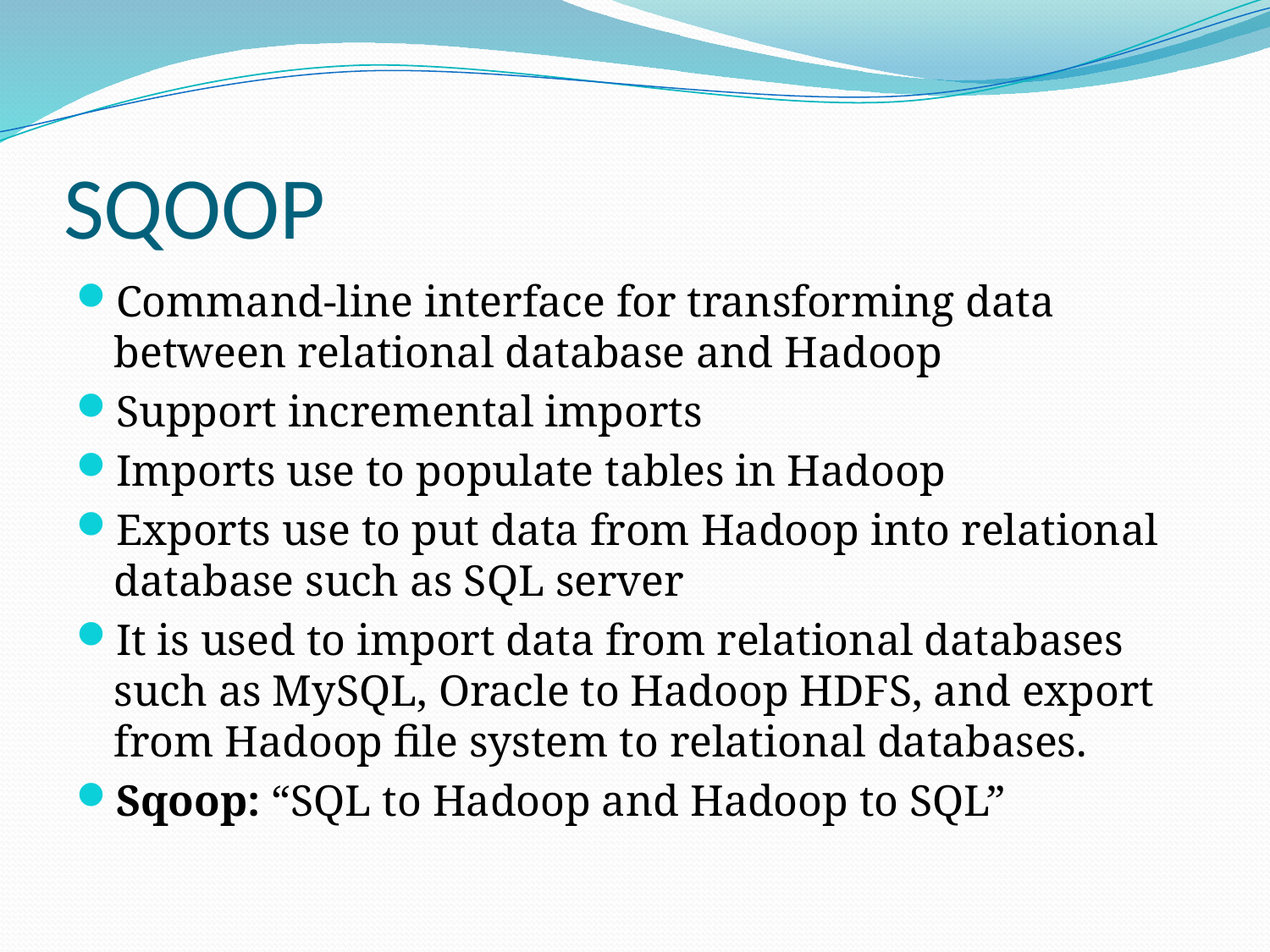

# SQOOP
Command-line interface for transforming data between relational database and Hadoop
Support incremental imports
Imports use to populate tables in Hadoop
Exports use to put data from Hadoop into relational database such as SQL server
It is used to import data from relational databases such as MySQL, Oracle to Hadoop HDFS, and export from Hadoop file system to relational databases.
Sqoop: “SQL to Hadoop and Hadoop to SQL”